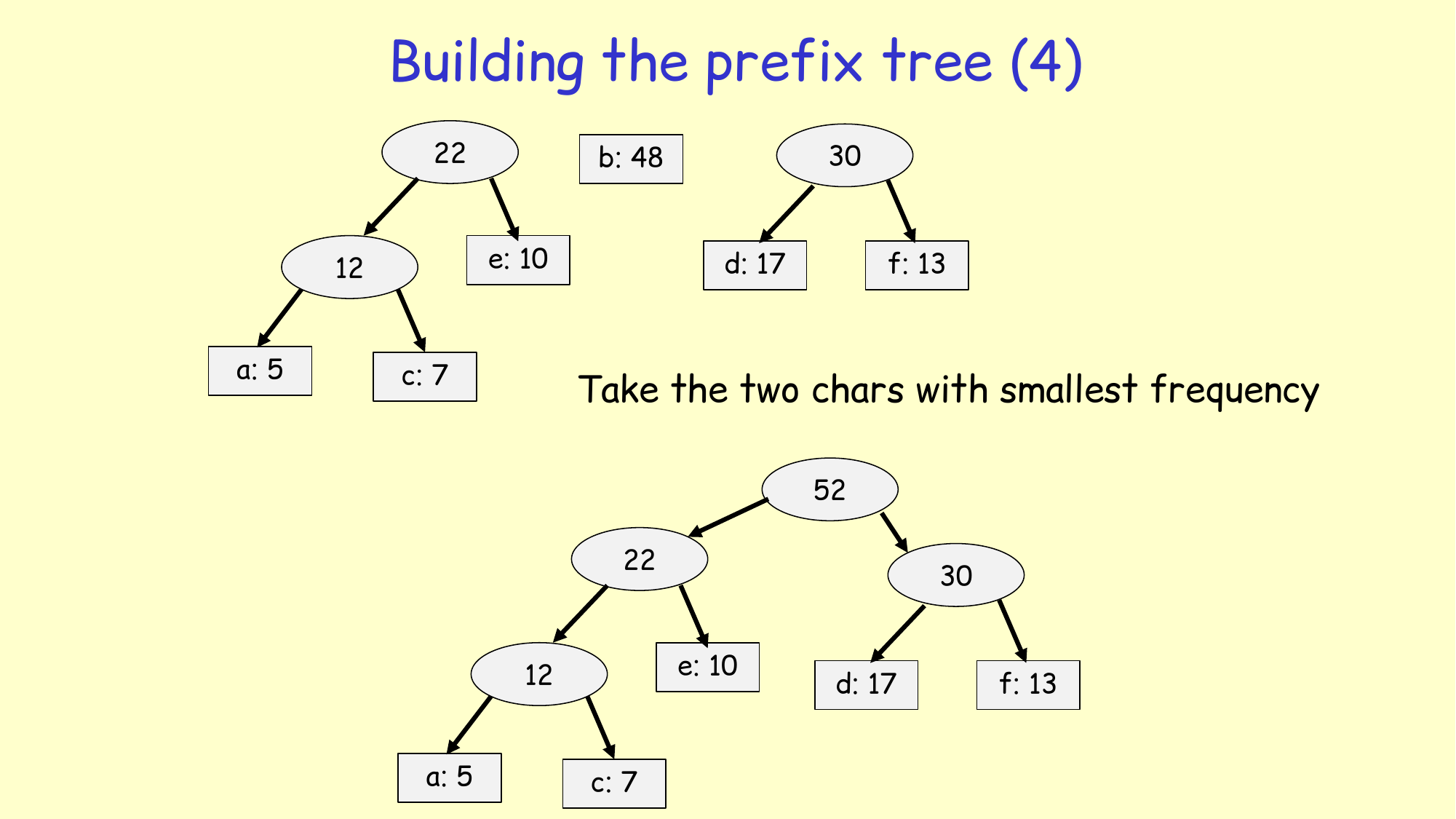

# Building the prefix tree (4)
22
30
b: 48
12
e: 10
d: 17
f: 13
a: 5
c: 7
Take the two chars with smallest frequency
52
22
30
12
e: 10
d: 17
f: 13
a: 5
c: 7